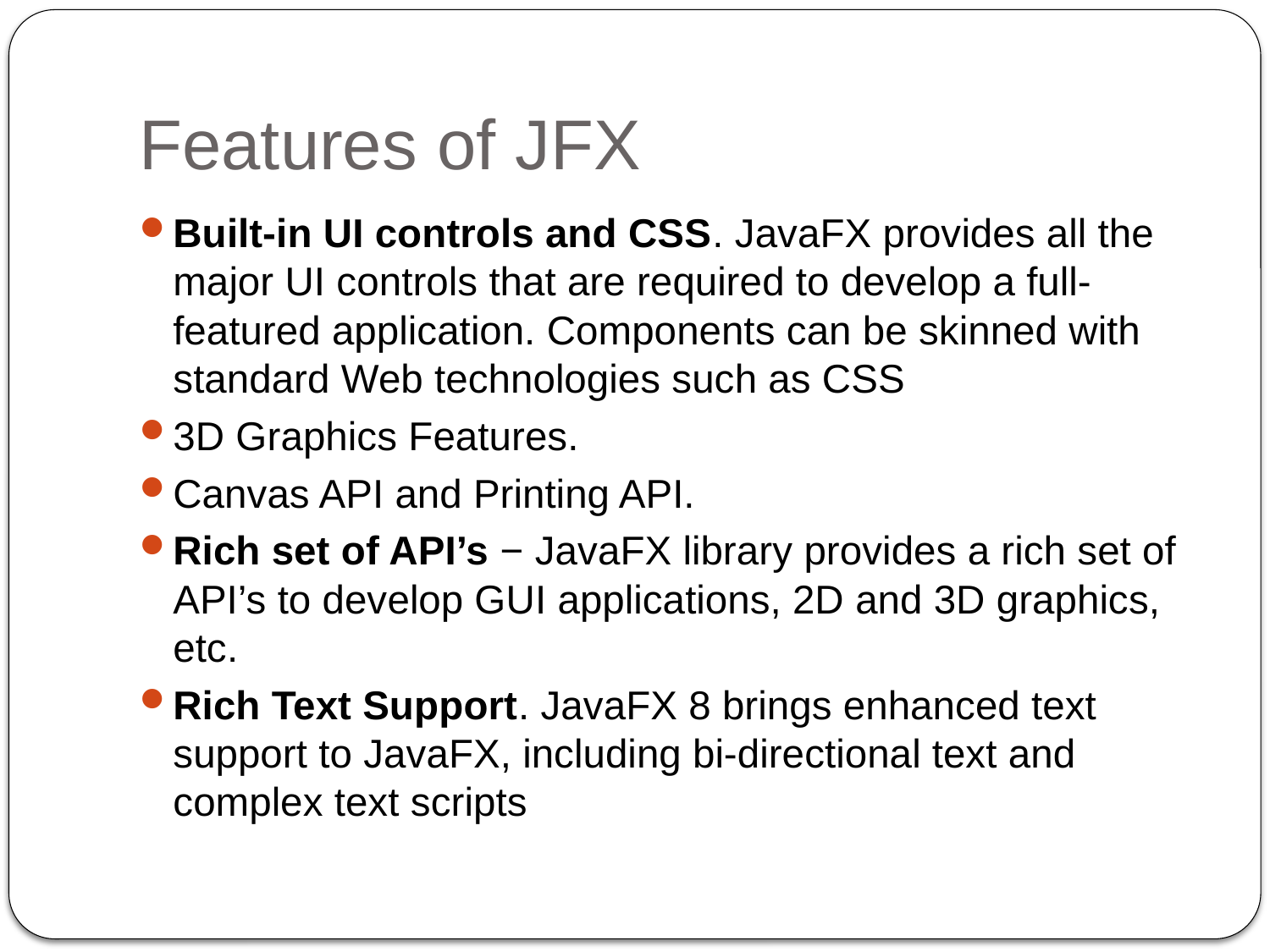

# Features of JFX
Built-in UI controls and CSS. JavaFX provides all the major UI controls that are required to develop a full-featured application. Components can be skinned with standard Web technologies such as CSS
3D Graphics Features.
Canvas API and Printing API.
Rich set of API’s − JavaFX library provides a rich set of API’s to develop GUI applications, 2D and 3D graphics, etc.
Rich Text Support. JavaFX 8 brings enhanced text support to JavaFX, including bi-directional text and complex text scripts